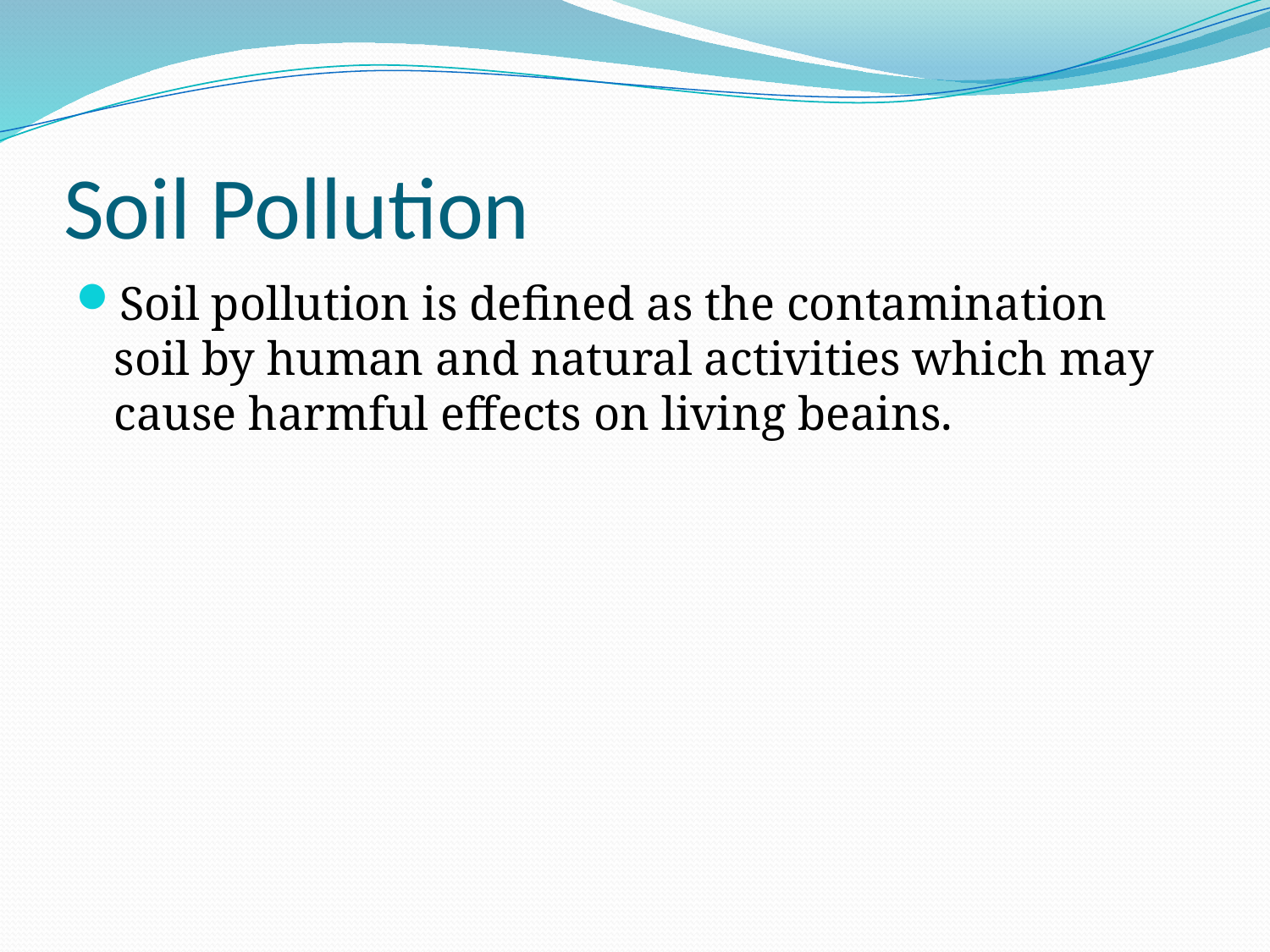

# Soil Pollution
Soil pollution is defined as the contamination soil by human and natural activities which may cause harmful effects on living beains.